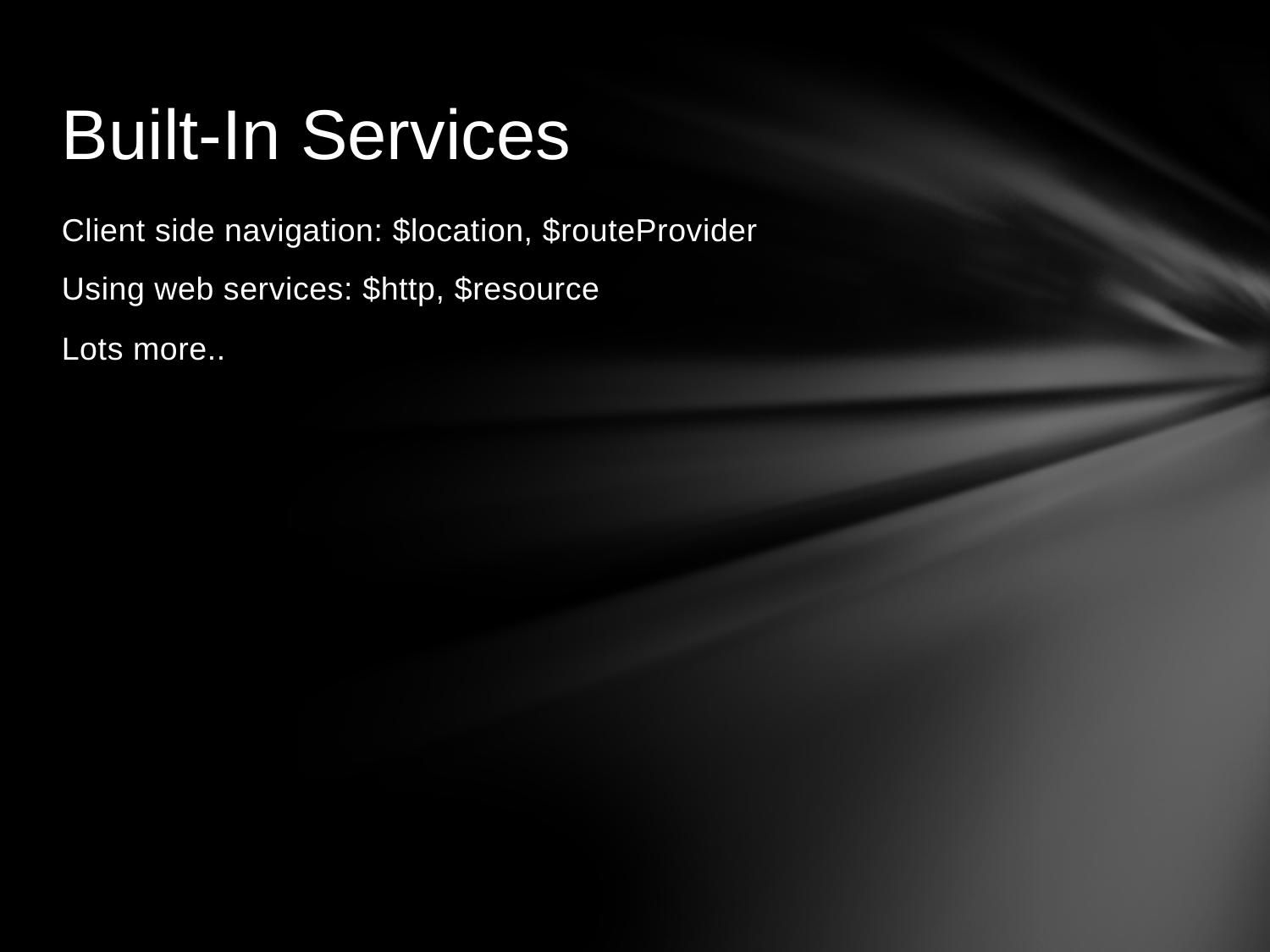

# Built-In Services
Client side navigation: $location, $routeProvider
Using web services: $http, $resource
Lots more..